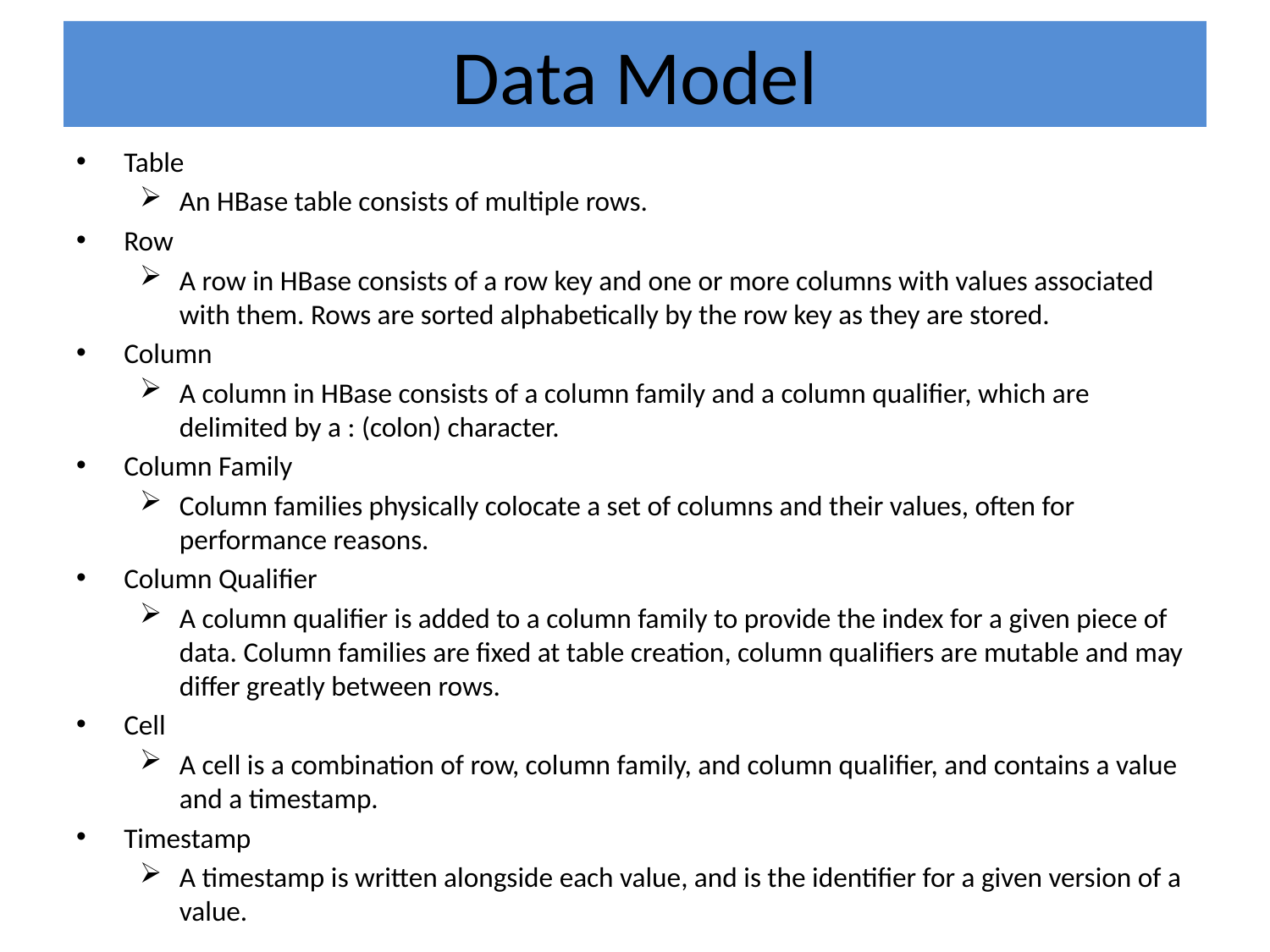

# Data Model
Table
An HBase table consists of multiple rows.
Row
A row in HBase consists of a row key and one or more columns with values associated with them. Rows are sorted alphabetically by the row key as they are stored.
Column
A column in HBase consists of a column family and a column qualifier, which are delimited by a : (colon) character.
Column Family
Column families physically colocate a set of columns and their values, often for performance reasons.
Column Qualifier
A column qualifier is added to a column family to provide the index for a given piece of data. Column families are fixed at table creation, column qualifiers are mutable and may differ greatly between rows.
Cell
A cell is a combination of row, column family, and column qualifier, and contains a value and a timestamp.
Timestamp
A timestamp is written alongside each value, and is the identifier for a given version of a value.